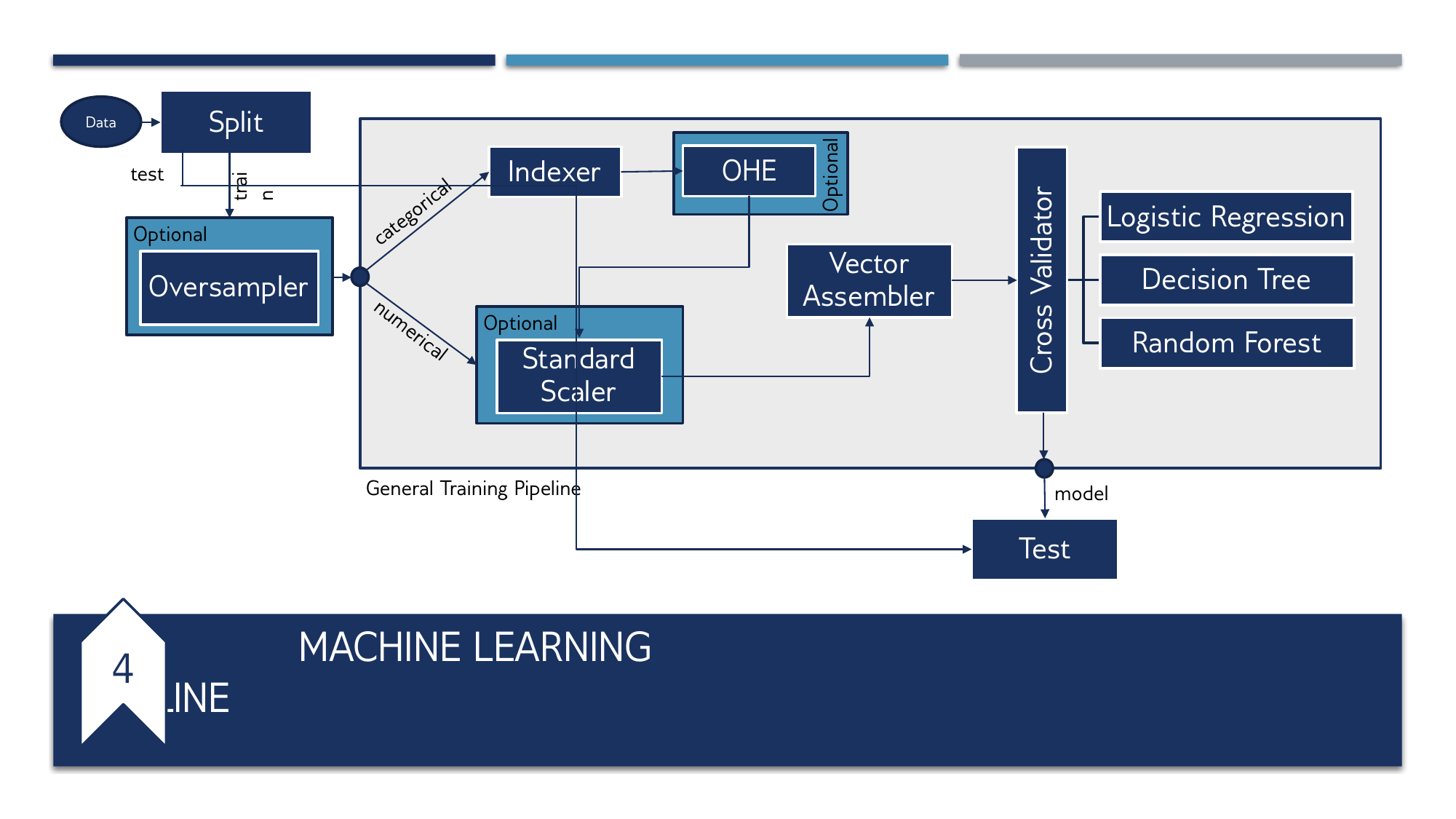

Split
Data

OHE

Indexer

Cross Validator
Logistic Regression
Decision Tree
Random Forest
test
Optional
train
categorical
Optional

Vector Assembler

Oversampler

Optional

numerical
Standard Scaler

General Training Pipeline
model

Test

4
# MACHINE LEARNING PIPELINE